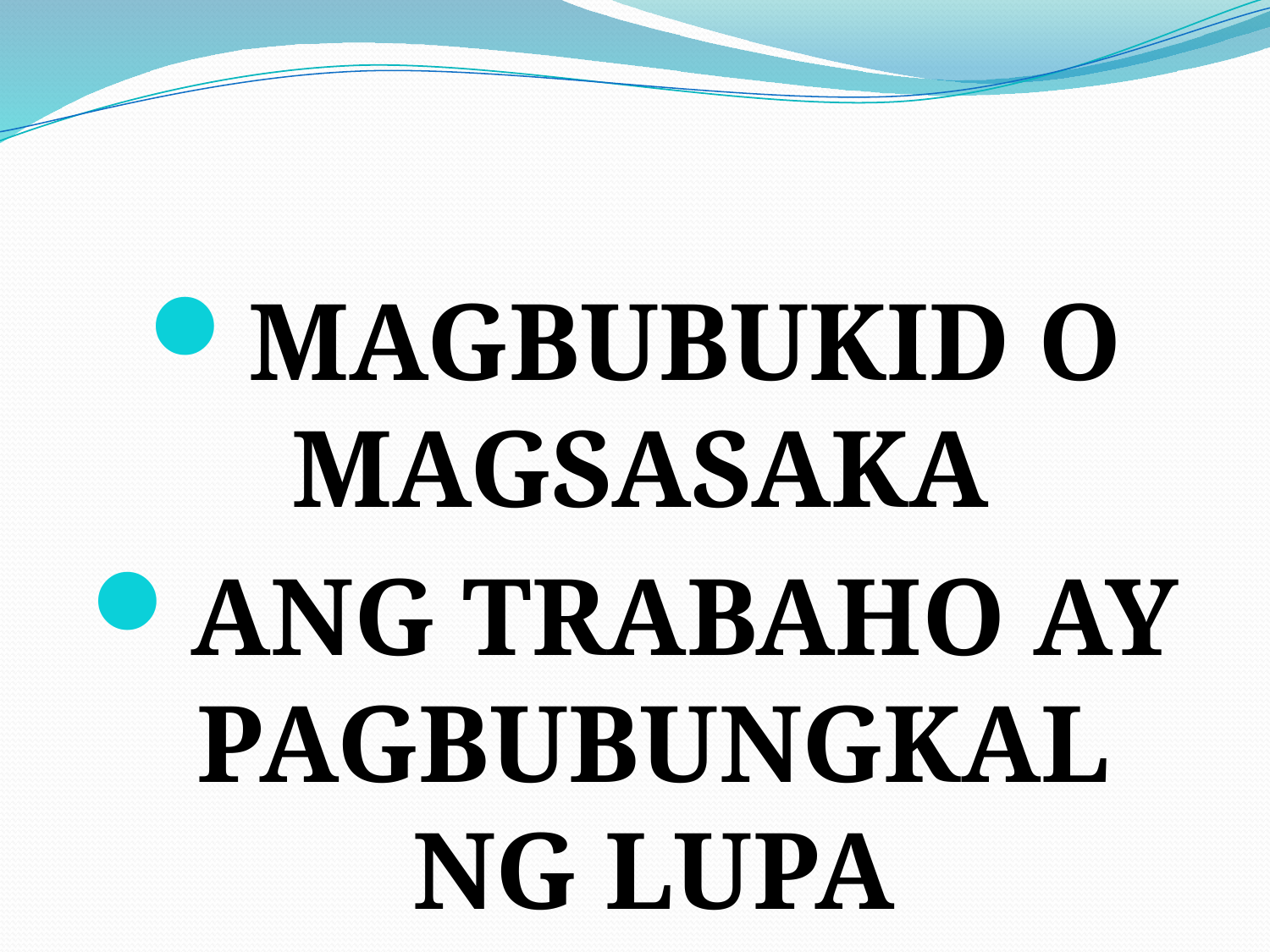

#
MAGBUBUKID O MAGSASAKA
ANG TRABAHO AY PAGBUBUNGKAL NG LUPA